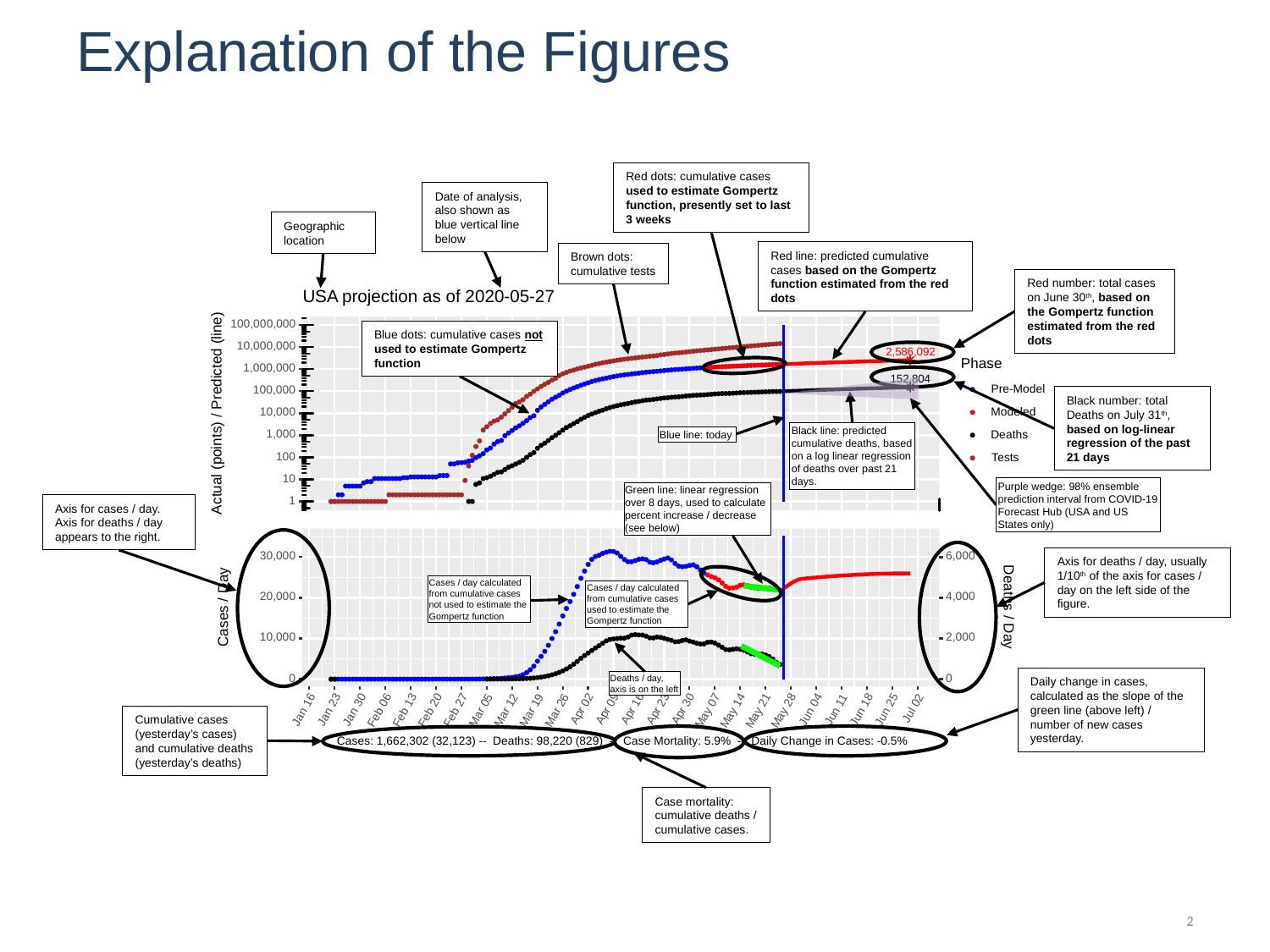

# Explanation of the Figures
Red dots: cumulative cases used to estimate Gompertz function, presently set to last 3 weeks
Date of analysis, also shown as blue vertical line below
Geographic location
Red line: predicted cumulative cases based on the Gompertz function estimated from the red dots
Brown dots:
cumulative tests
Red number: total cases on June 30th, based on the Gompertz function estimated from the red dots

USA projection as of 2020-05-27

100,000,000

10,000,000

2,586,092

Phase

1,000,000

152,804

Pre-Model
100,000

Actual (points) / Predicted (line)

10,000
Modeled

1,000

Deaths

100

Tests

10

1

30,000
6,000

4,000
20,000

Cases / Day
Deaths / Day

2,000
10,000

0
0

Apr 02
Apr 09
Apr 16
Apr 23
Apr 30
Jul 02
May 07
May 14
May 21
May 28
Jan 23
Jan 30
Jan 16
Jun 04
Jun 11
Jun 18
Jun 25
Mar 05
Mar 19
Mar 26
Feb 13
Mar 12
Feb 06
Feb 20
Feb 27
Cases: 1,662,302 (32,123) --  Deaths: 98,220 (829)  --  Case Mortality: 5.9%  --  Daily Change in Cases: -0.5%
Blue dots: cumulative cases not used to estimate Gompertz function

Black number: total Deaths on July 31th, based on log-linear regression of the past 21 days
Black line: predicted cumulative deaths, based on a log linear regression of deaths over past 21 days.
Blue line: today
Purple wedge: 98% ensemble prediction interval from COVID-19 Forecast Hub (USA and US States only)
Green line: linear regression over 8 days, used to calculate  percent increase / decrease (see below)
Axis for cases / day. Axis for deaths / day appears to the right.

Axis for deaths / day, usually 1/10th of the axis for cases / day on the left side of the figure.

Cases / day calculated from cumulative cases not used to estimate the Gompertz function
Cases / day calculated from cumulative cases used to estimate the Gompertz function
Daily change in cases, calculated as the slope of the green line (above left) / number of new cases yesterday.
Deaths / day, axis is on the left
Cumulative cases (yesterday’s cases) and cumulative deaths (yesterday’s deaths)

Case mortality: cumulative deaths / cumulative cases.
2